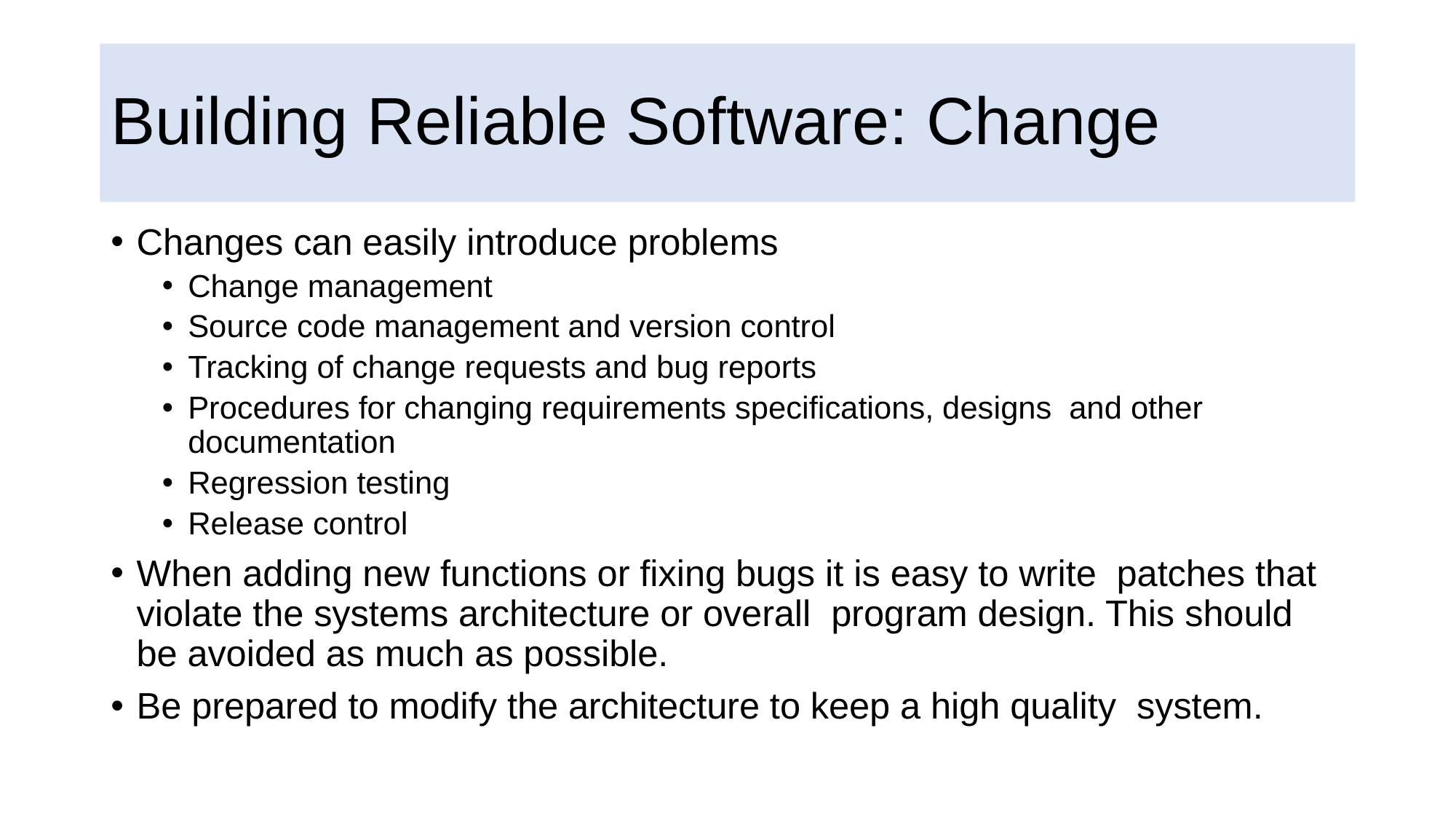

# Building Reliable Software: Change
Changes can easily introduce problems
Change management
Source code management and version control
Tracking of change requests and bug reports
Procedures for changing requirements specifications, designs  and other documentation
Regression testing
Release control
When adding new functions or fixing bugs it is easy to write  patches that violate the systems architecture or overall  program design. This should be avoided as much as possible.
Be prepared to modify the architecture to keep a high quality  system.